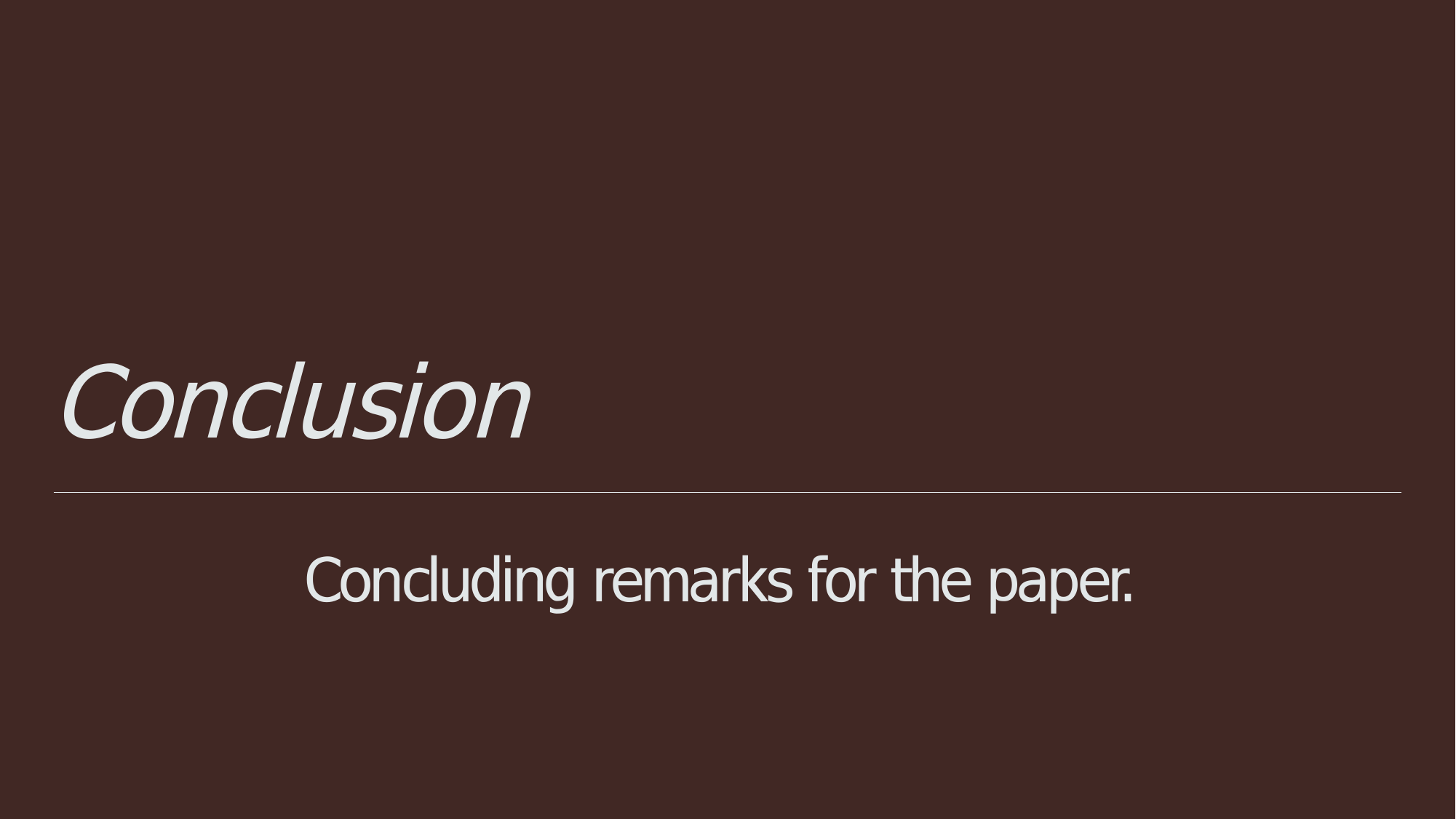

# Conclusion
Concluding remarks for the paper.